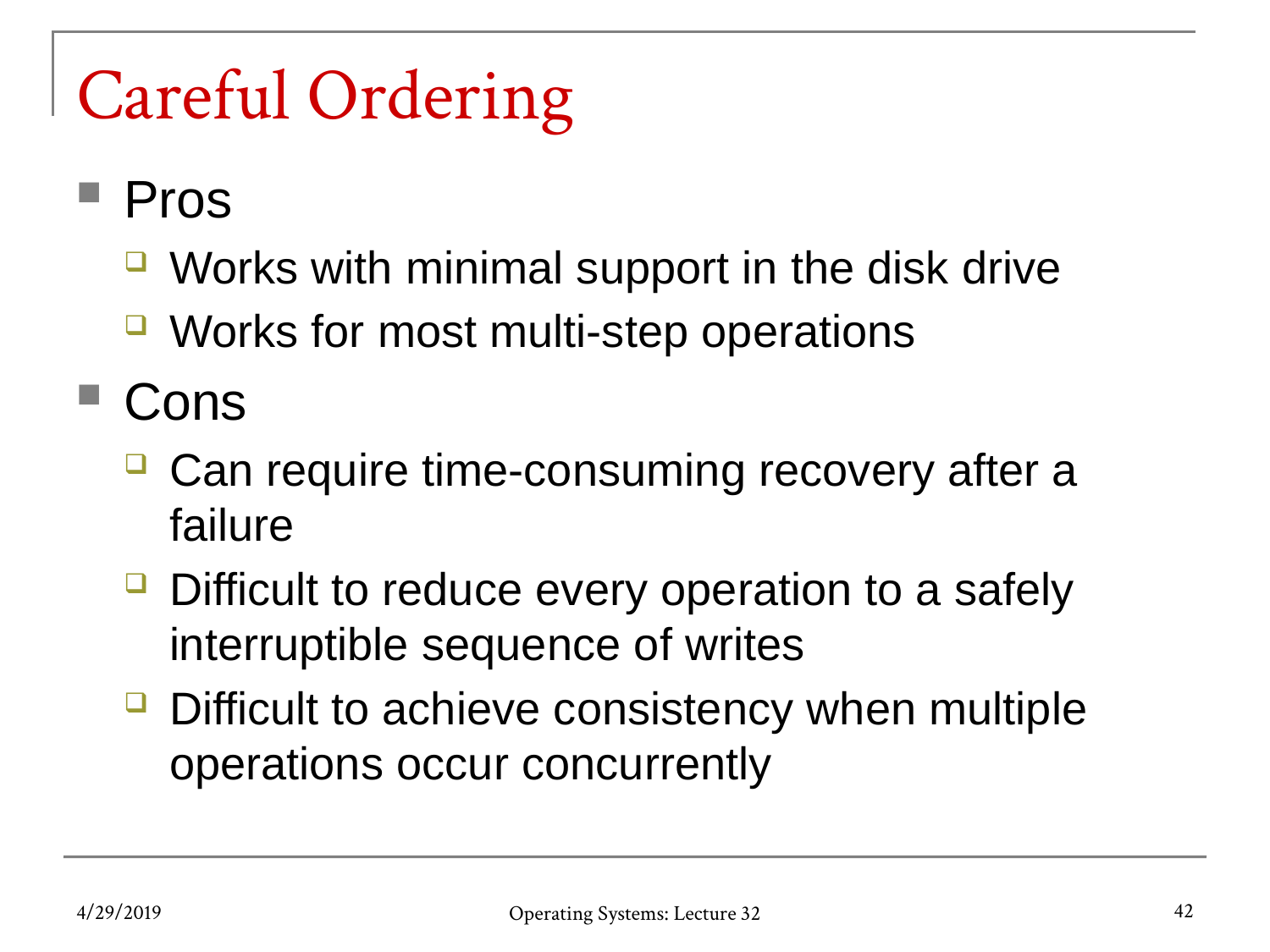

# Careful Ordering
Pros
Works with minimal support in the disk drive
Works for most multi-step operations
Cons
Can require time-consuming recovery after a failure
Difficult to reduce every operation to a safely interruptible sequence of writes
Difficult to achieve consistency when multiple operations occur concurrently
4/29/2019
42
Operating Systems: Lecture 32